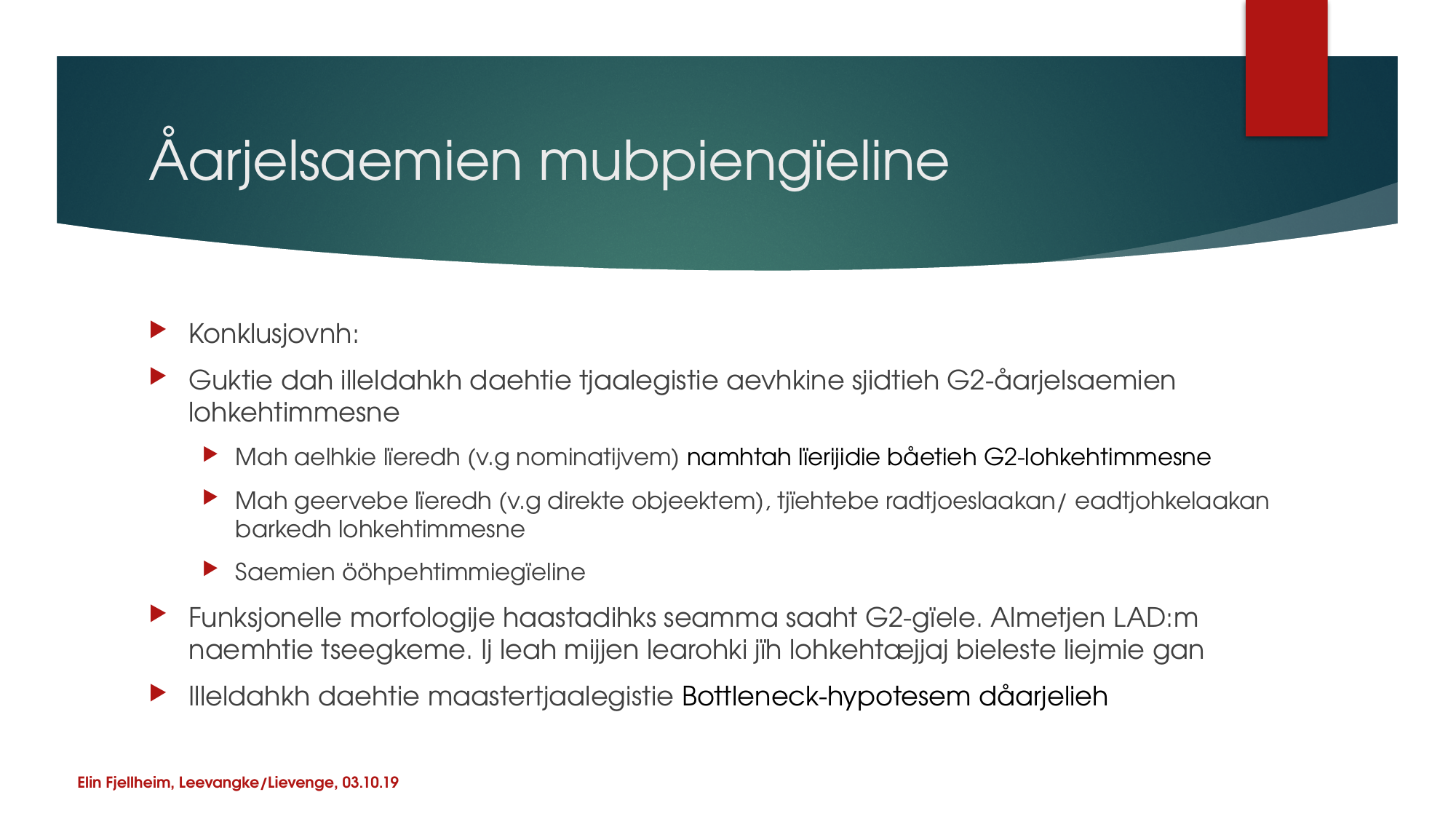

# Åarjelsaemien mubpiengïeline
Konklusjovnh:
Guktie dah illeldahkh daehtie tjaalegistie aevhkine sjidtieh G2-åarjelsaemien lohkehtimmesne
Mah aelhkie lïeredh (v.g nominatijvem) namhtah lïerijidie båetieh G2-lohkehtimmesne
Mah geervebe lïeredh (v.g direkte objeektem), tjïehtebe radtjoeslaakan/ eadtjohkelaakan barkedh lohkehtimmesne
Saemien ööhpehtimmiegïeline
Funksjonelle morfologije haastadihks seamma saaht G2-gïele. Almetjen LAD:m naemhtie tseegkeme. Ij leah mijjen learohki jïh lohkehtæjjaj bieleste liejmie gan
Illeldahkh daehtie maastertjaalegistie Bottleneck-hypotesem dåarjelieh

Elin Fjellheim, Leevangke/Lievenge, 03.10.19